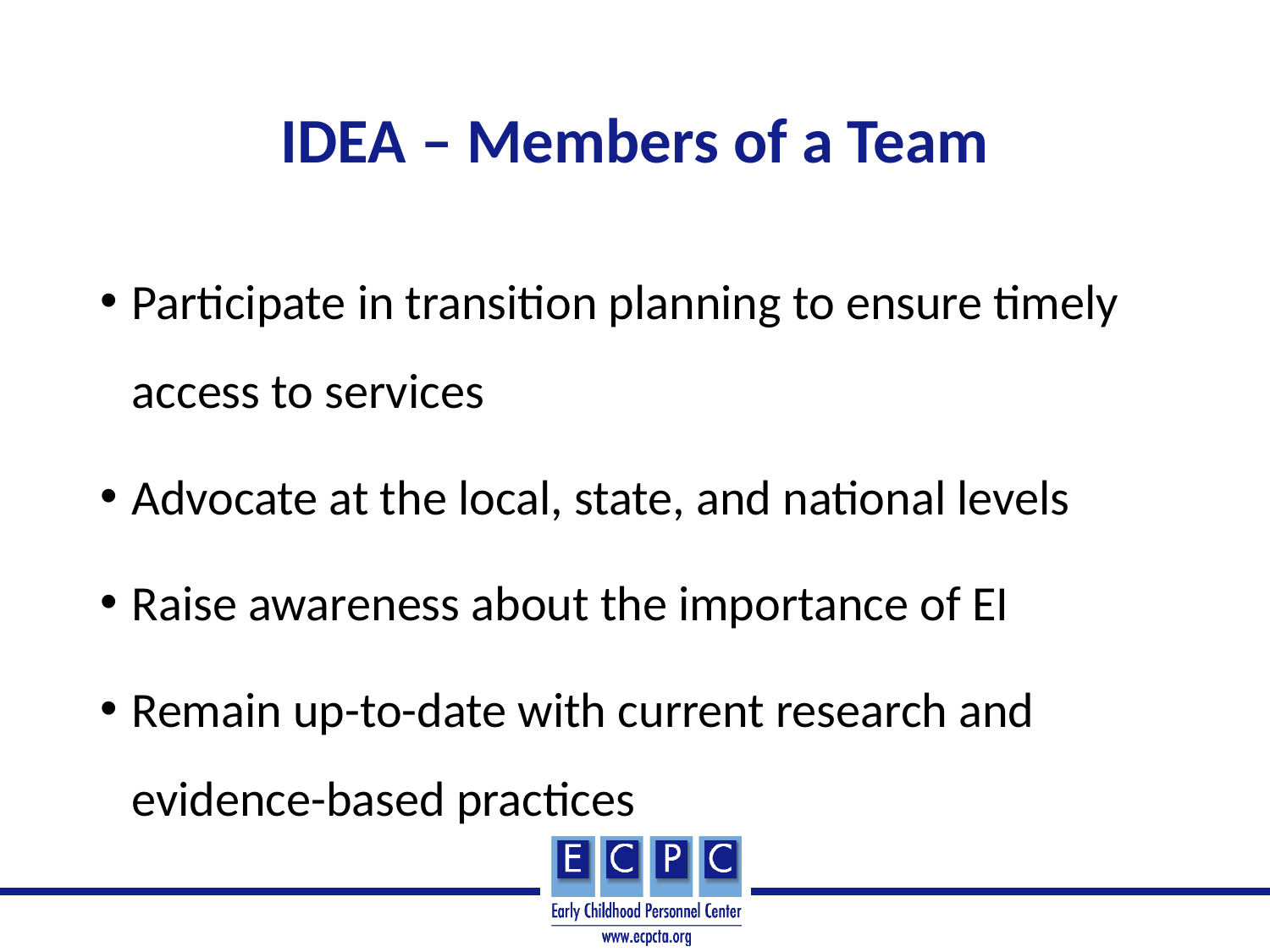

# IDEA – Members of a Team
Participate in transition planning to ensure timely access to services
Advocate at the local, state, and national levels
Raise awareness about the importance of EI
Remain up-to-date with current research and evidence-based practices